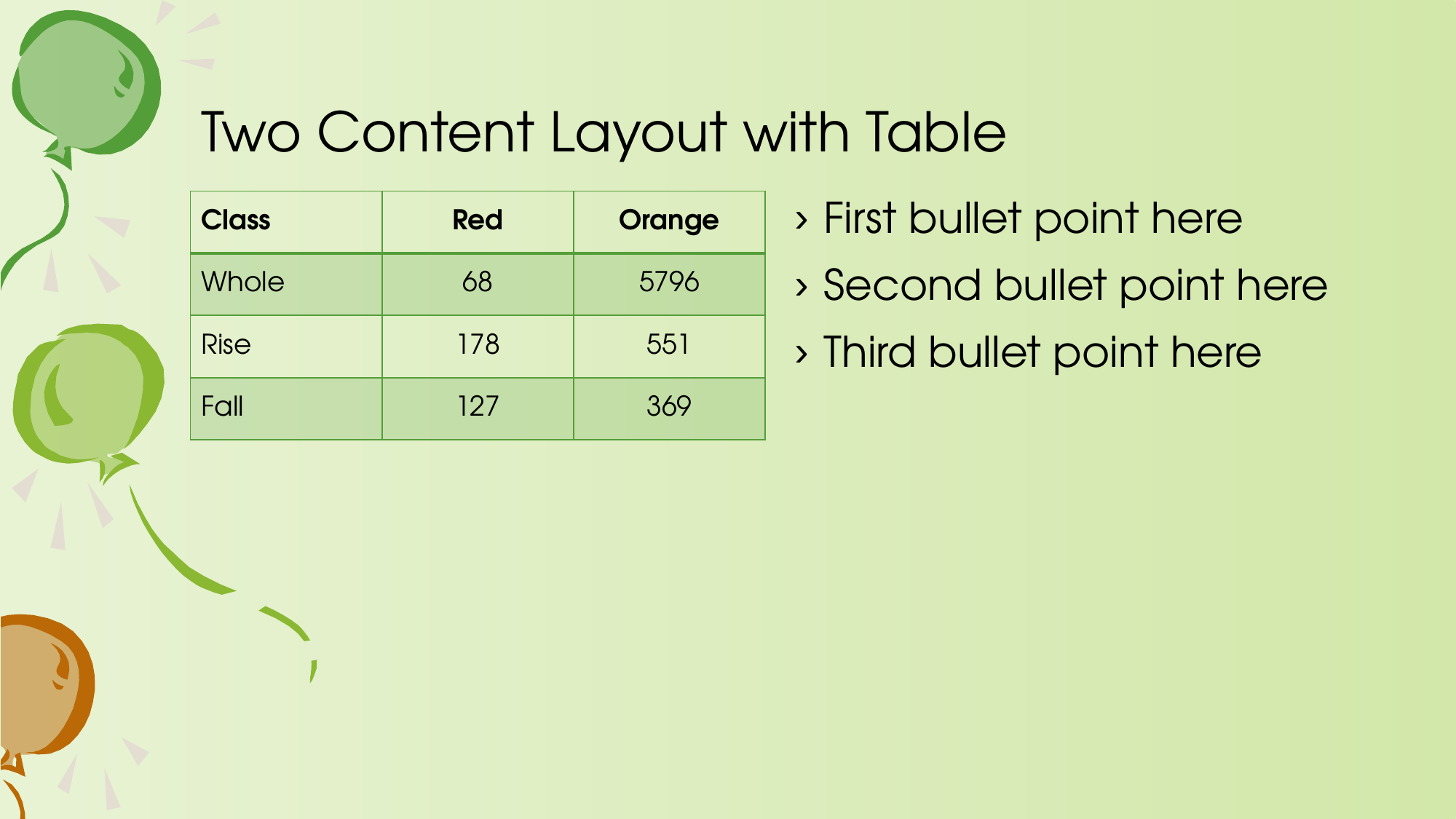

# Two Content Layout with Table
| Class | Red | Orange |
| --- | --- | --- |
| Whole | 68 | 5796 |
| Rise | 178 | 551 |
| Fall | 127 | 369 |
First bullet point here
Second bullet point here
Third bullet point here